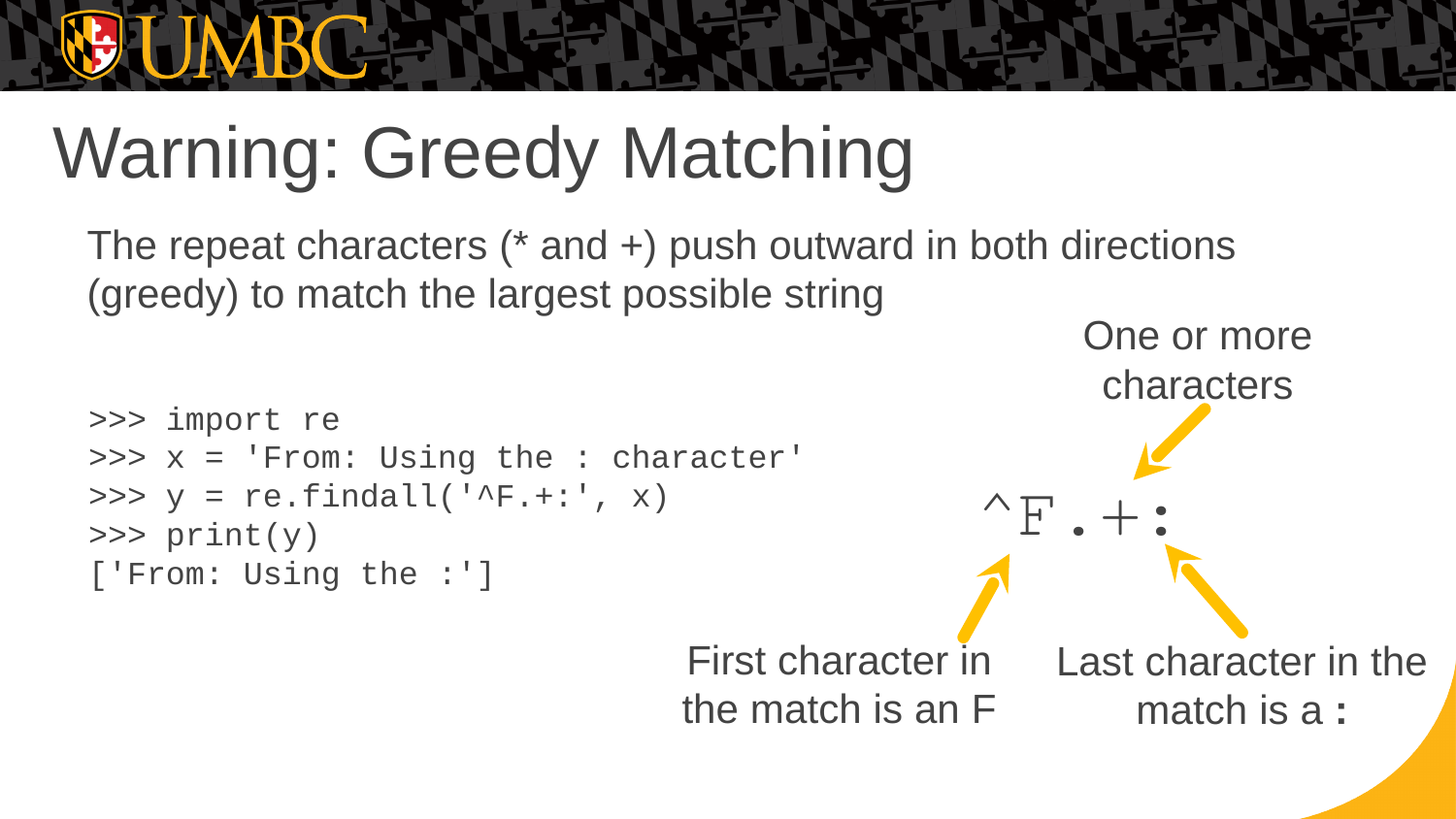

# Warning: Greedy Matching
The repeat characters (* and +) push outward in both directions (greedy) to match the largest possible string
One or more characters
>>> import re
>>> x = 'From: Using the : character'
>>> y = re.findall('^F.+:', x)
>>> print(y)
['From: Using the :']
^F.+:
First character in the match is an F
Last character in the match is a :